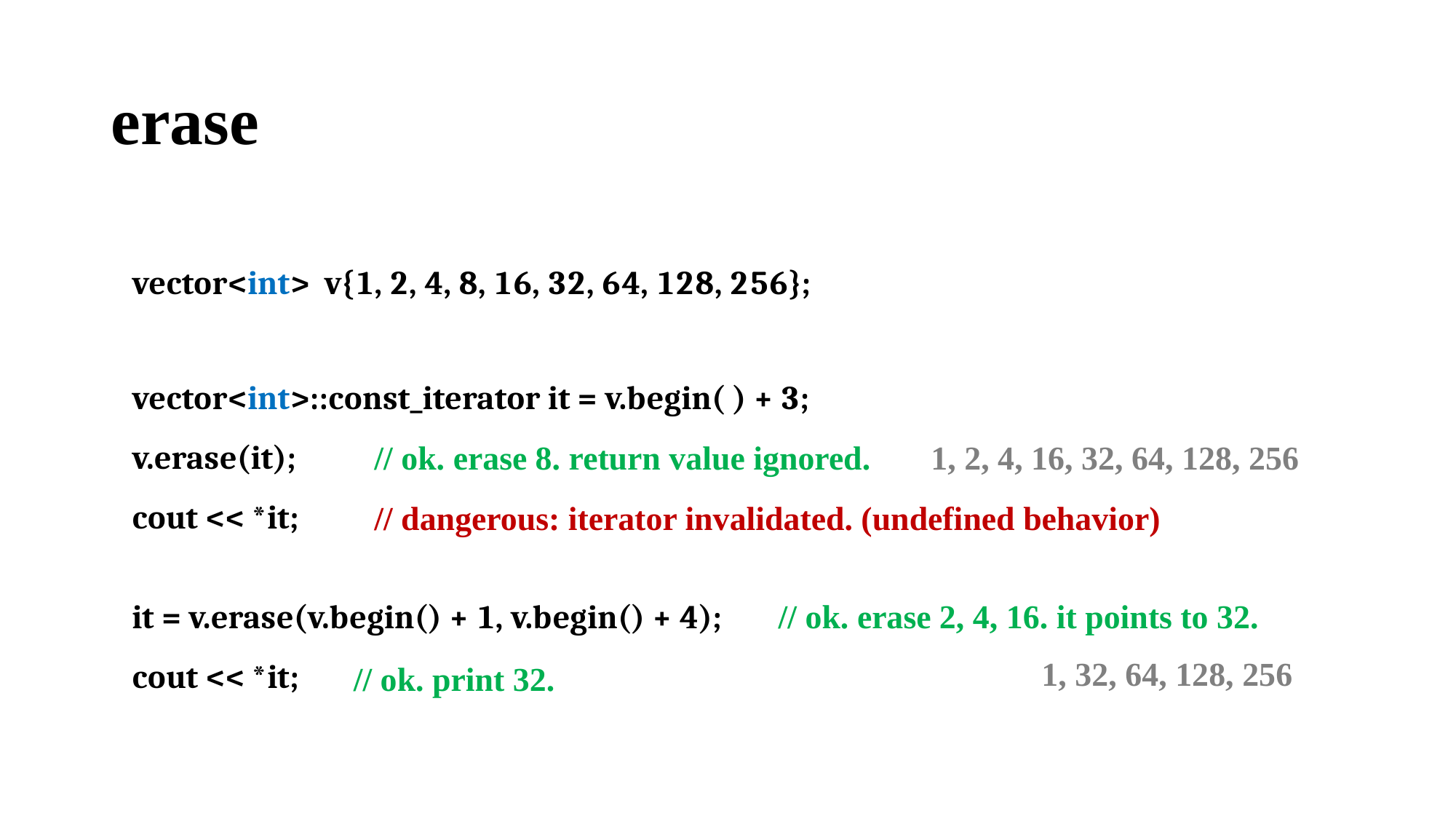

# erase
vector<int>  v{1, 2, 4, 8, 16, 32, 64, 128, 256};
vector<int>::const_iterator it = v.begin( ) + 3;
v.erase(it);
cout << *it;
1, 2, 4, 16, 32, 64, 128, 256
// ok. erase 8. return value ignored.
// dangerous: iterator invalidated. (undefined behavior)
it = v.erase(v.begin() + 1, v.begin() + 4);
cout << *it;
// ok. erase 2, 4, 16. it points to 32.
1, 32, 64, 128, 256
// ok. print 32.